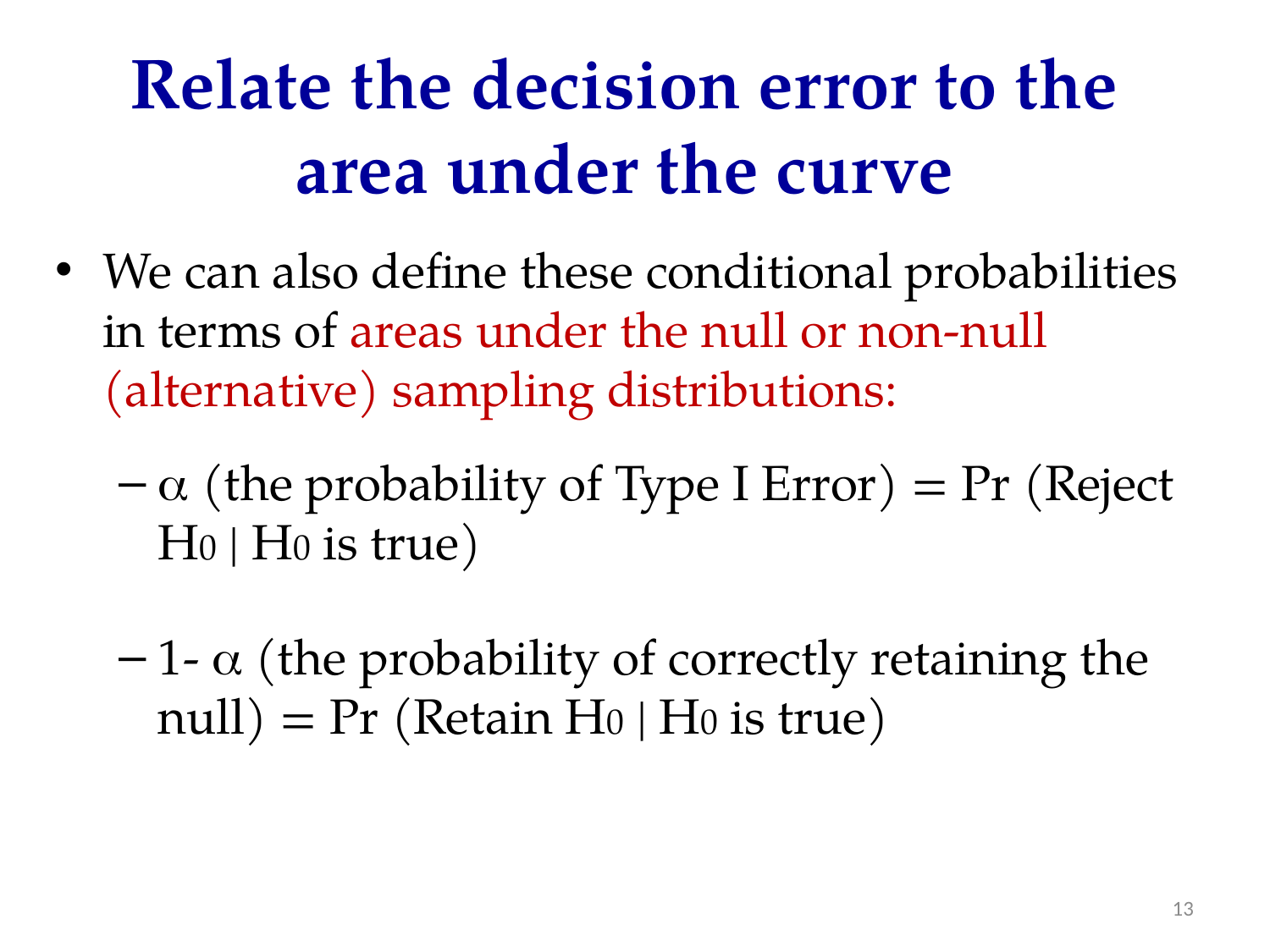

Relate the decision error to the area under the curve
We can also define these conditional probabilities in terms of areas under the null or non-null (alternative) sampling distributions:

α (the probability of Type I Error) = Pr (Reject H0 | H0 is true)

1- α (the probability of correctly retaining the null) = Pr (Retain H0 | H0 is true)
13